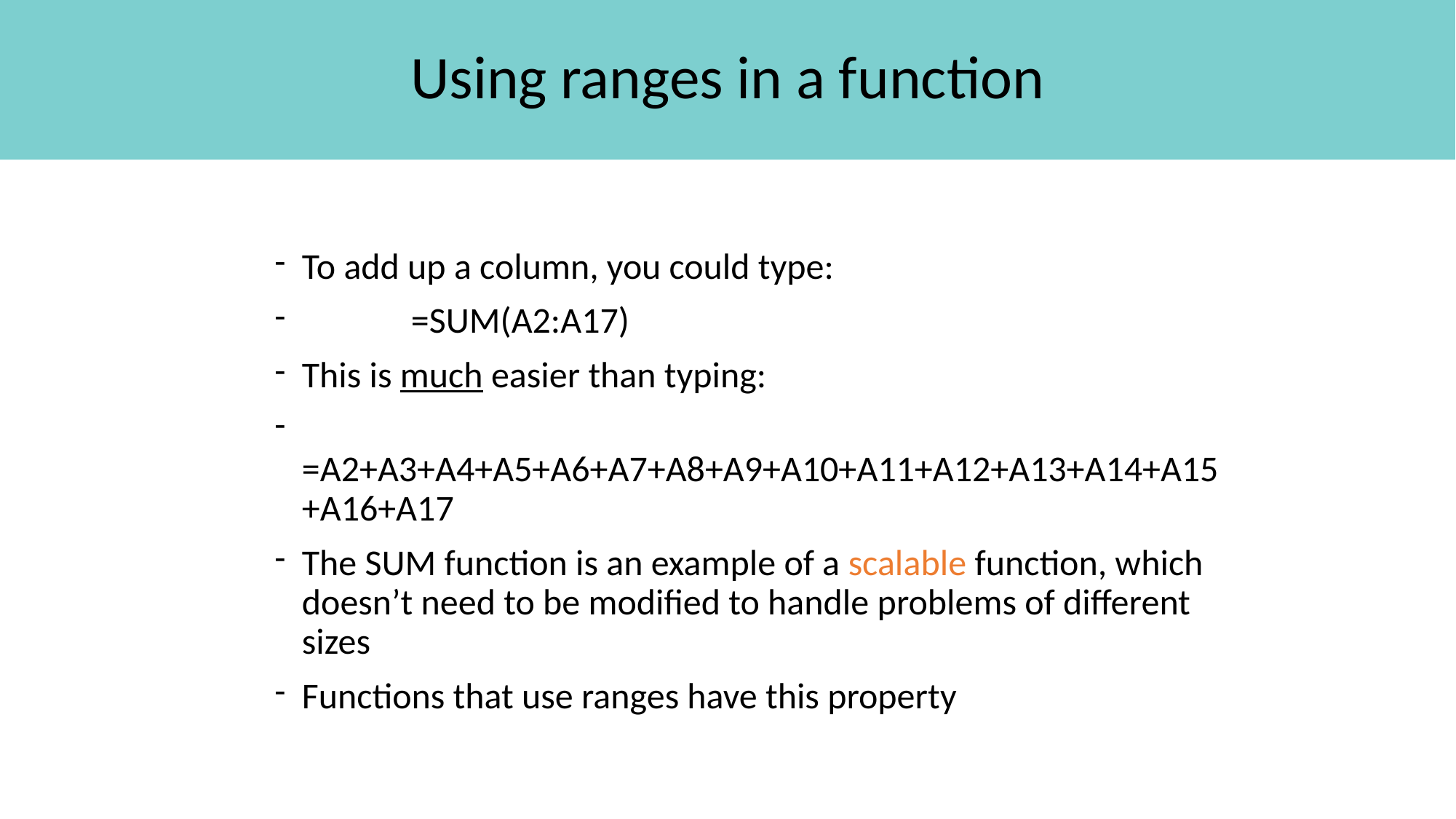

# Using ranges in a function
To add up a column, you could type:
	=SUM(A2:A17)
This is much easier than typing:
	=A2+A3+A4+A5+A6+A7+A8+A9+A10+A11+A12+A13+A14+A15+A16+A17
The SUM function is an example of a scalable function, which doesn’t need to be modified to handle problems of different sizes
Functions that use ranges have this property